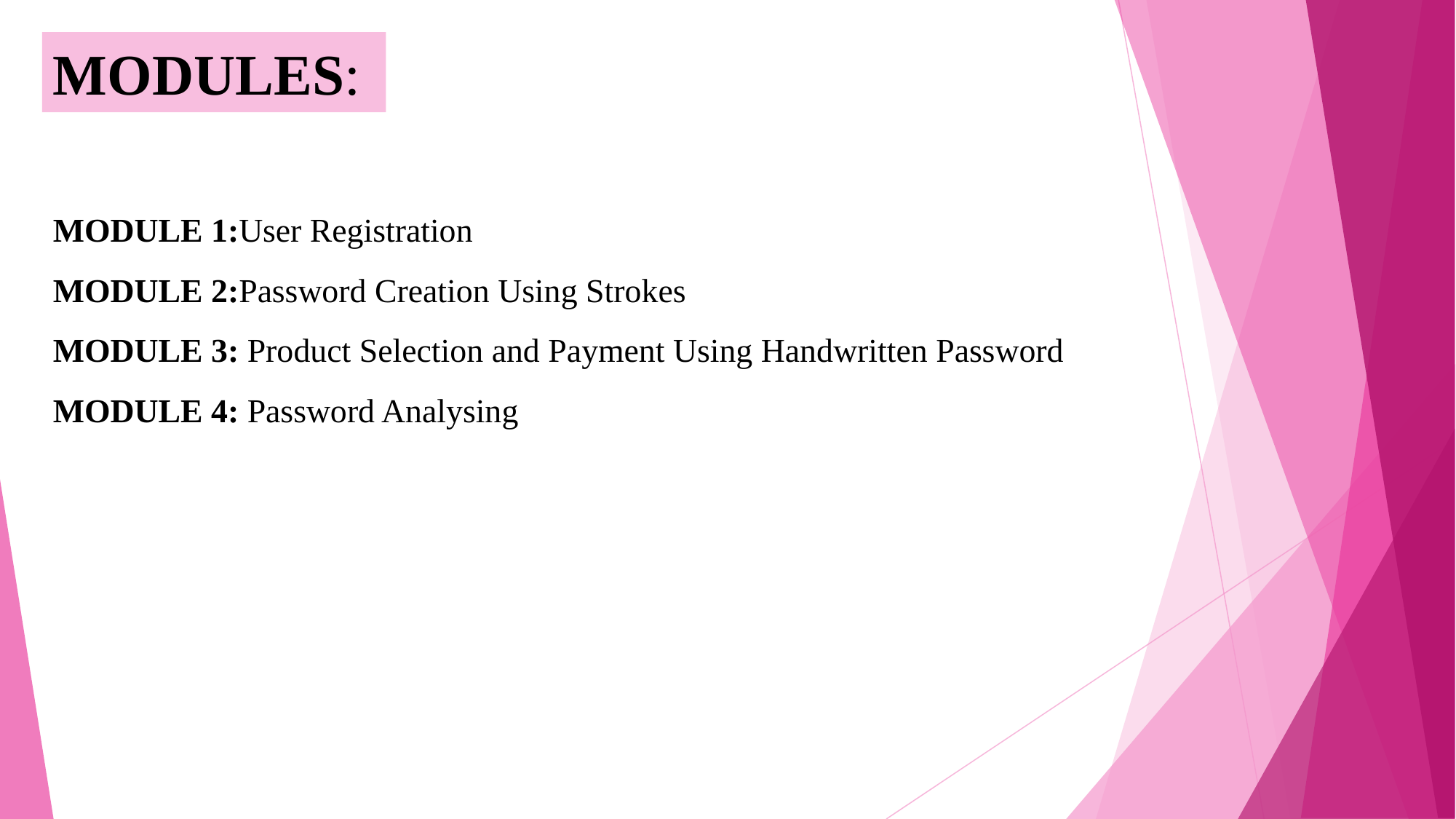

MODULES:
MODULE 1:User Registration
MODULE 2:Password Creation Using Strokes
MODULE 3: Product Selection and Payment Using Handwritten Password
MODULE 4: Password Analysing